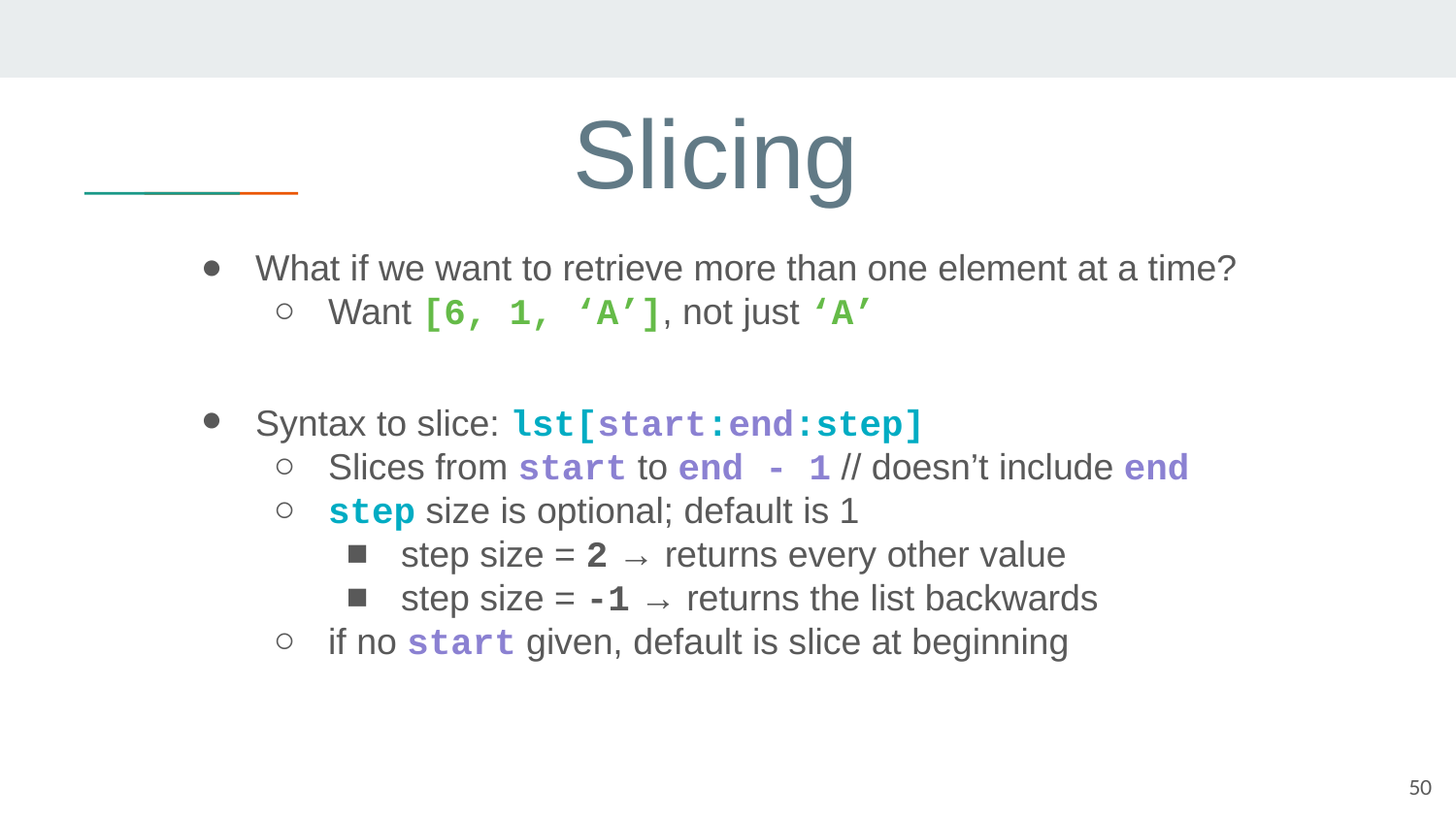

# Slicing

What if we want to retrieve more than one element at a time?
Want [6, 1, ‘A’], not just ‘A’

Syntax to slice: lst[start:end:step]
Slices from start to end - 1 // doesn’t include end
step size is optional; default is 1
step size = 2 → returns every other value
step size = -1 → returns the list backwards
if no start given, default is slice at beginning

50